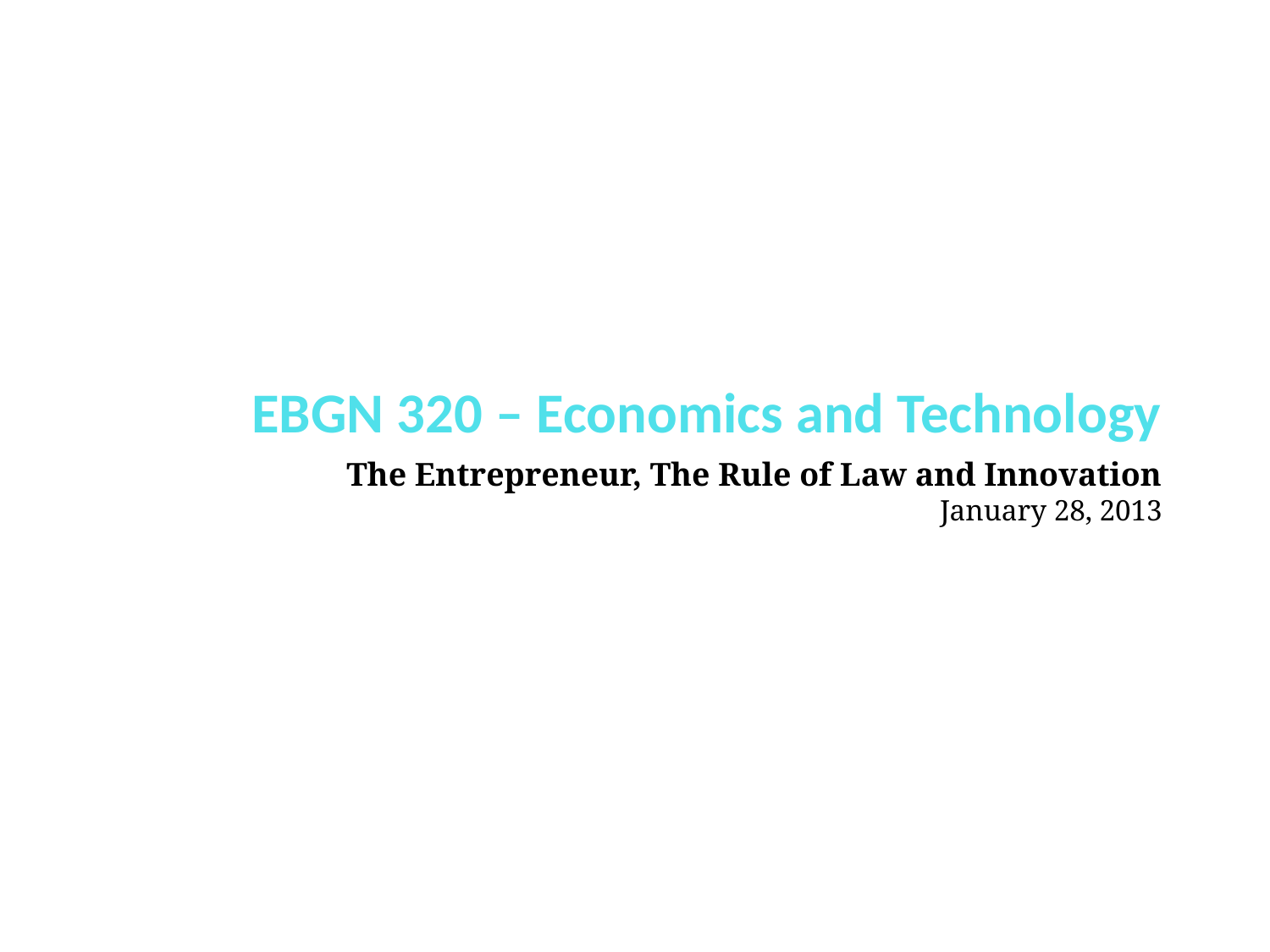

EBGN 320 – Economics and Technology
The Entrepreneur, The Rule of Law and Innovation
January 28, 2013